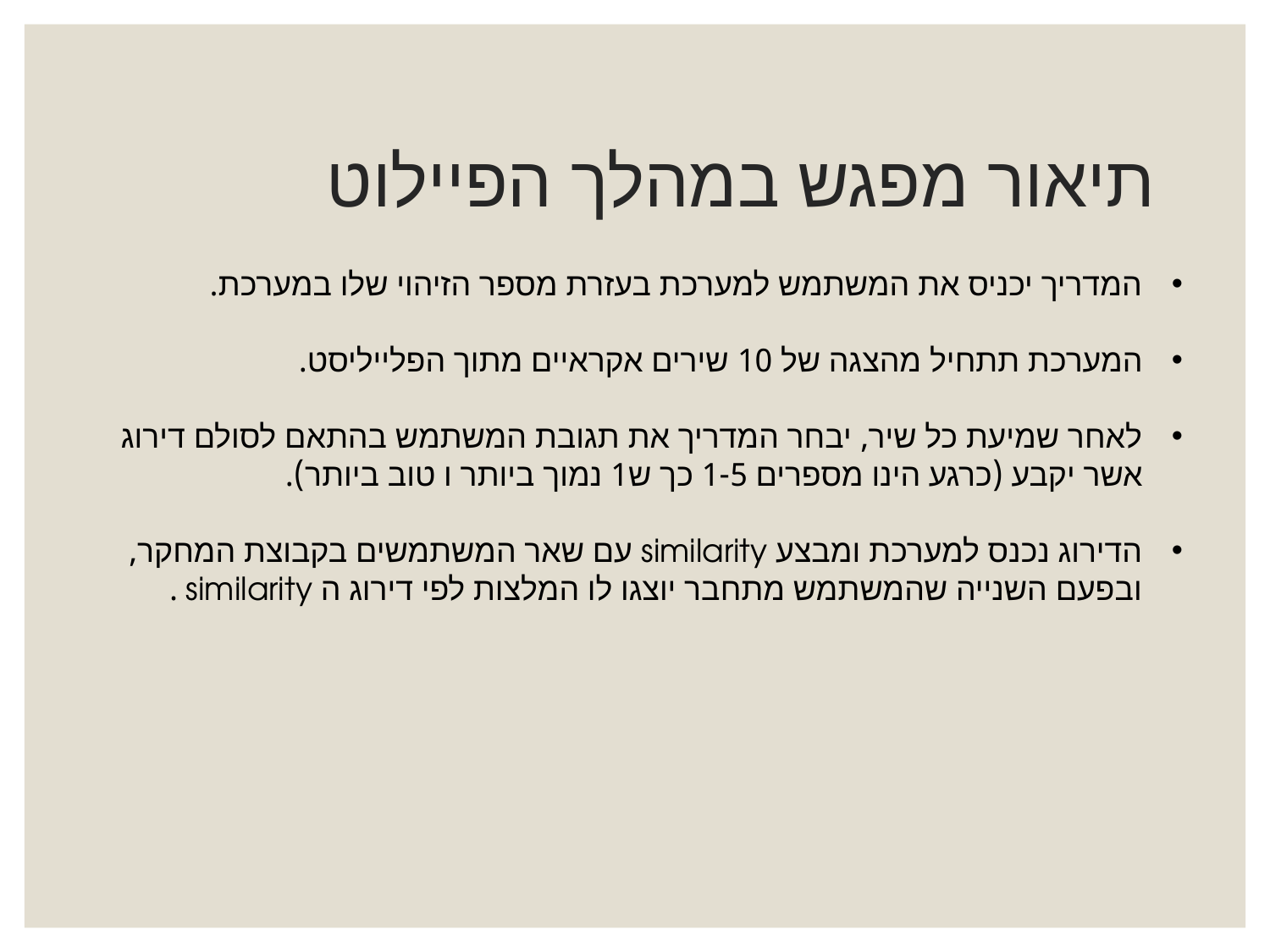

# תיאור מפגש במהלך הפיילוט
המדריך יכניס את המשתמש למערכת בעזרת מספר הזיהוי שלו במערכת.
המערכת תתחיל מהצגה של 10 שירים אקראיים מתוך הפלייליסט.
לאחר שמיעת כל שיר, יבחר המדריך את תגובת המשתמש בהתאם לסולם דירוג אשר יקבע (כרגע הינו מספרים 1-5 כך ש1 נמוך ביותר ו טוב ביותר).
הדירוג נכנס למערכת ומבצע similarity עם שאר המשתמשים בקבוצת המחקר, ובפעם השנייה שהמשתמש מתחבר יוצגו לו המלצות לפי דירוג ה similarity .